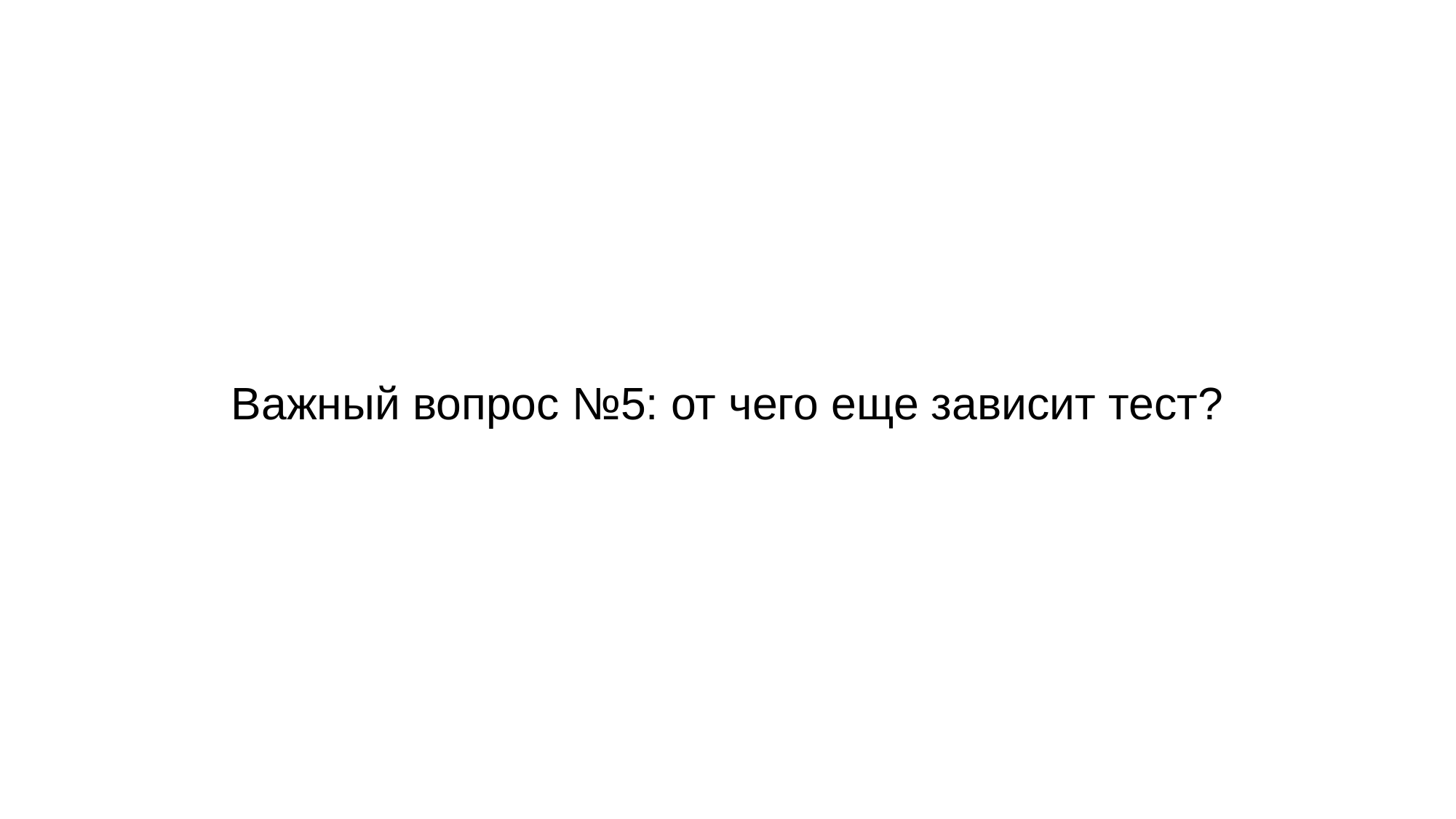

# Важный вопрос №5: от чего еще зависит тест?